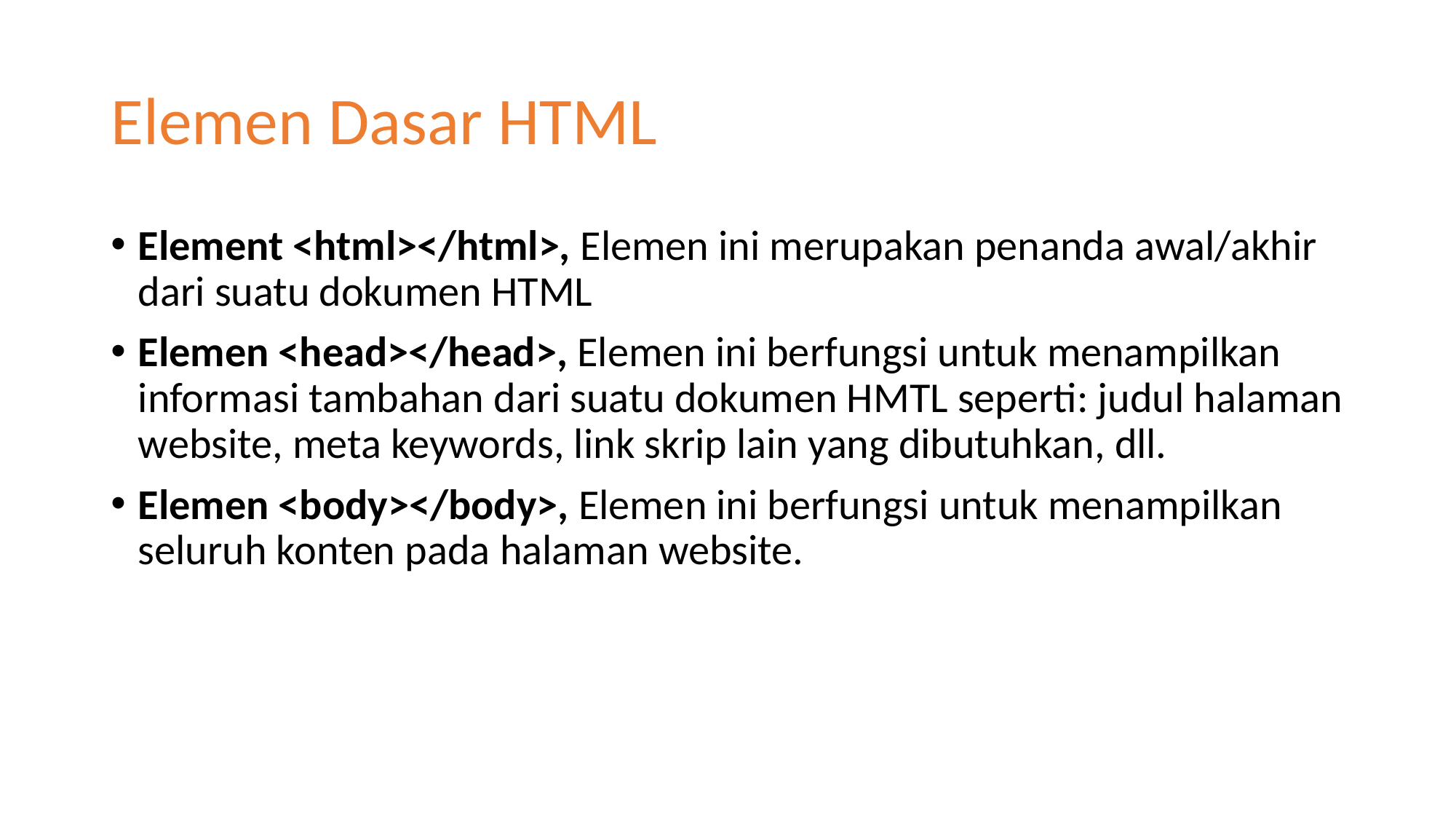

# Elemen Dasar HTML
Element <html></html>, Elemen ini merupakan penanda awal/akhir dari suatu dokumen HTML
Elemen <head></head>, Elemen ini berfungsi untuk menampilkan informasi tambahan dari suatu dokumen HMTL seperti: judul halaman website, meta keywords, link skrip lain yang dibutuhkan, dll.
Elemen <body></body>, Elemen ini berfungsi untuk menampilkan seluruh konten pada halaman website.